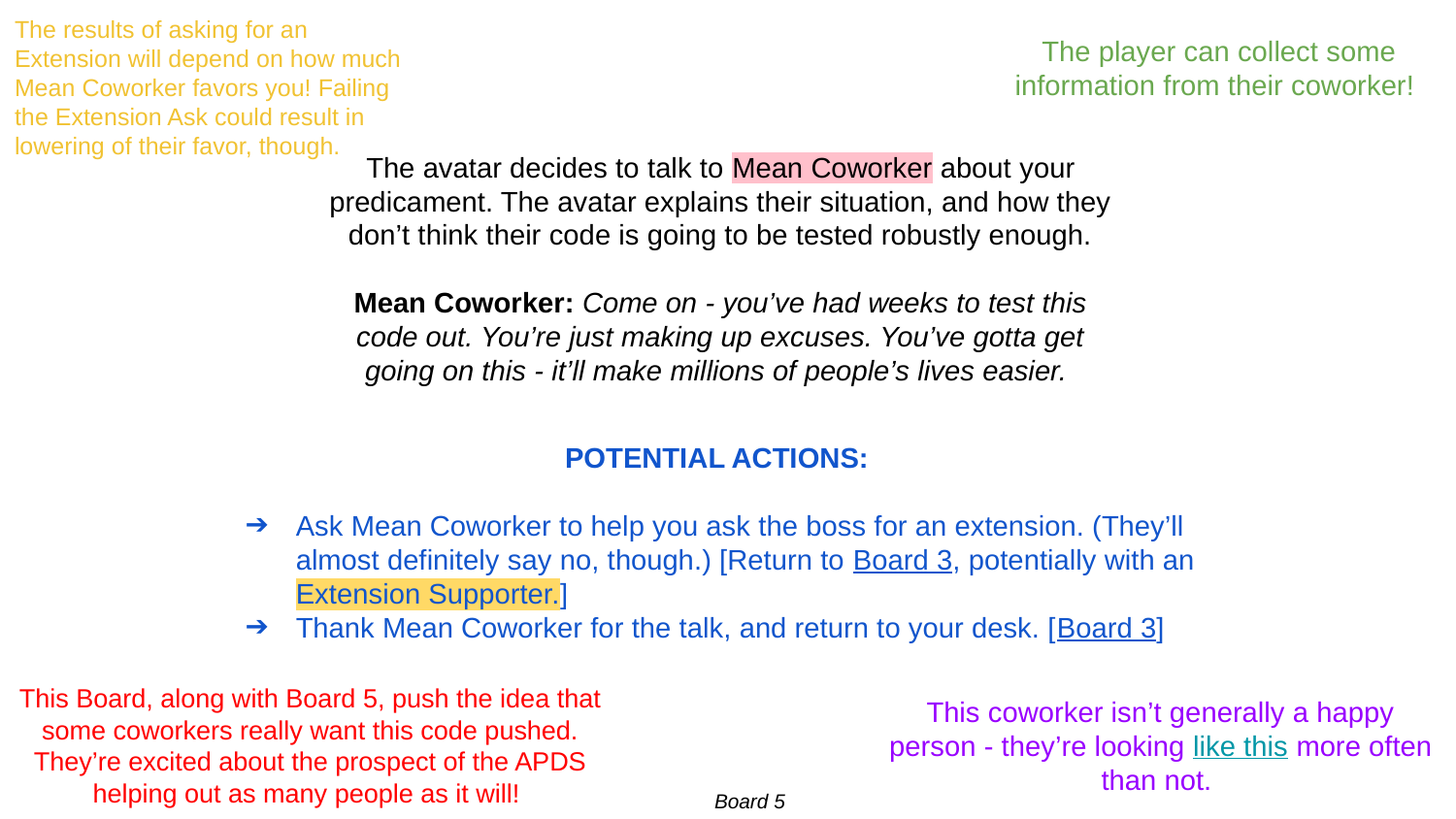

The results of asking for an Extension will depend on how much Mean Coworker favors you! Failing the Extension Ask could result in lowering of their favor, though.
The player can collect some information from their coworker!
The avatar decides to talk to Mean Coworker about your predicament. The avatar explains their situation, and how they don’t think their code is going to be tested robustly enough.

Mean Coworker: Come on - you’ve had weeks to test this code out. You’re just making up excuses. You’ve gotta get going on this - it’ll make millions of people’s lives easier.
POTENTIAL ACTIONS:

Ask Mean Coworker to help you ask the boss for an extension. (They’ll almost definitely say no, though.) [Return to Board 3, potentially with an Extension Supporter.]
Thank Mean Coworker for the talk, and return to your desk. [Board 3]
This Board, along with Board 5, push the idea that some coworkers really want this code pushed. They’re excited about the prospect of the APDS helping out as many people as it will!
This coworker isn’t generally a happy person - they’re looking like this more often than not.
Board 5